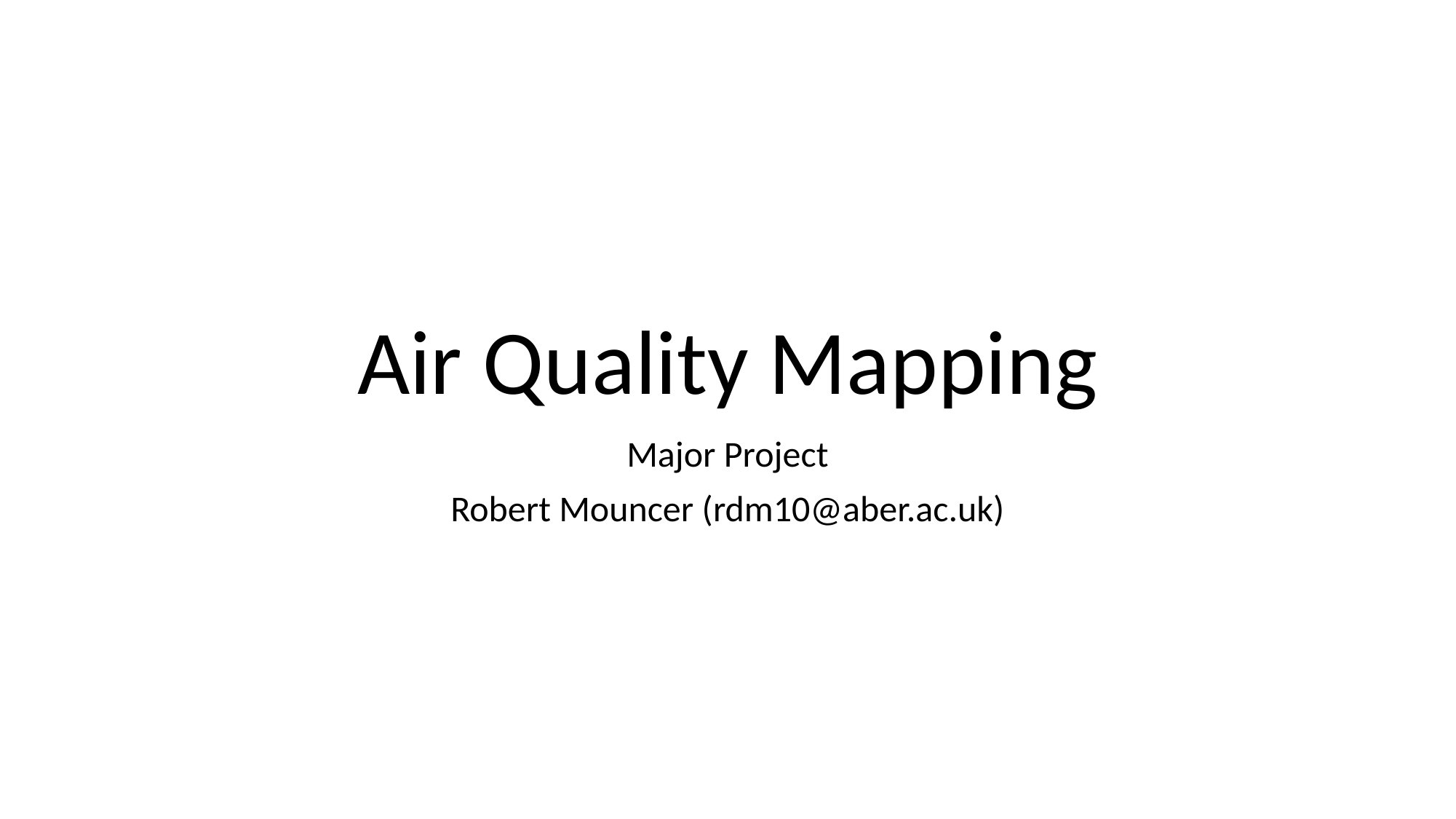

# Air Quality Mapping
Major Project
Robert Mouncer (rdm10@aber.ac.uk)